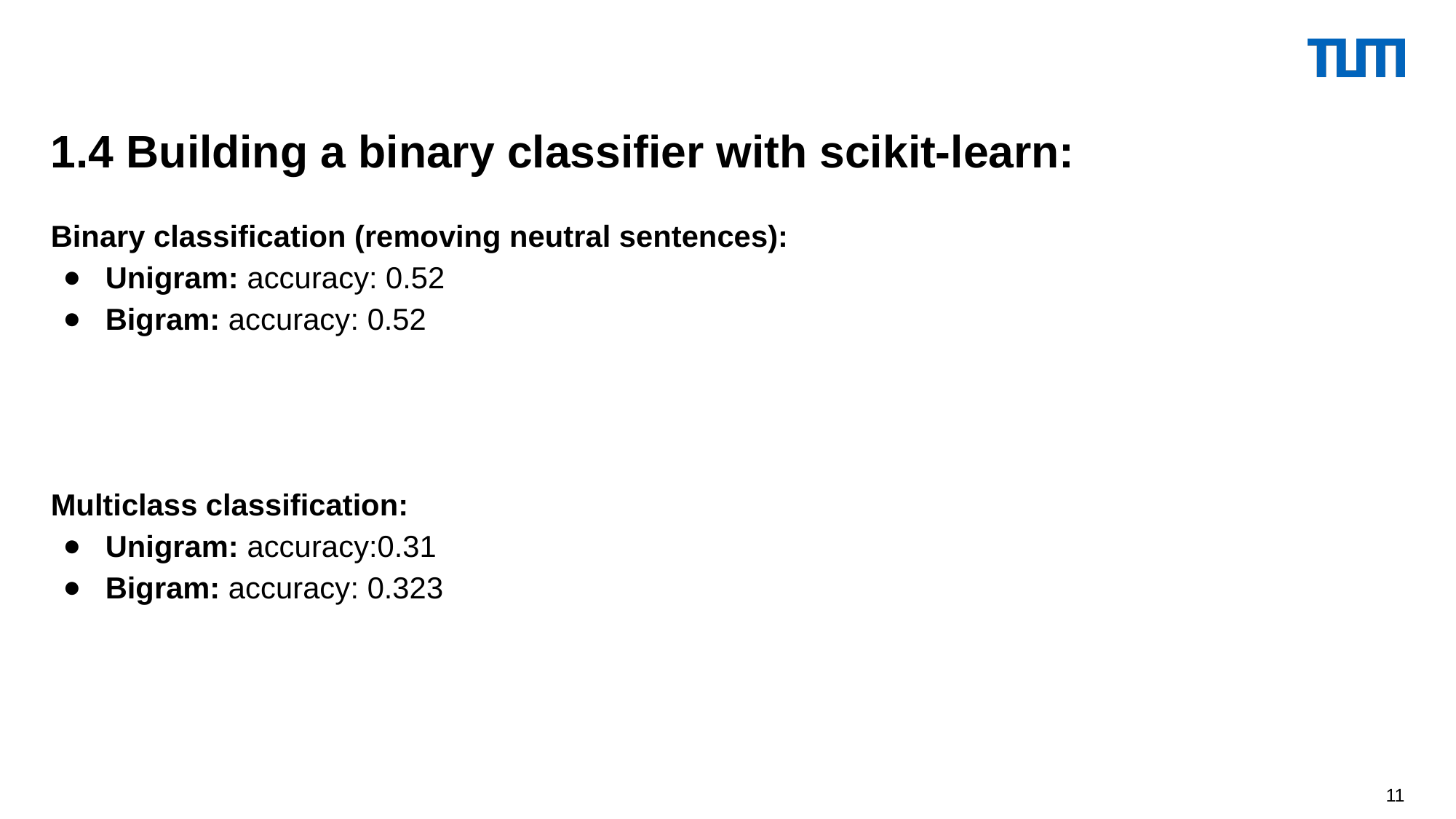

1.4 Building a binary classifier with scikit-learn:

Binary classification (removing neutral sentences):
Unigram: accuracy: 0.52
Bigram: accuracy: 0.52

Multiclass classification:
Unigram: accuracy:0.31
Bigram: accuracy: 0.323

11